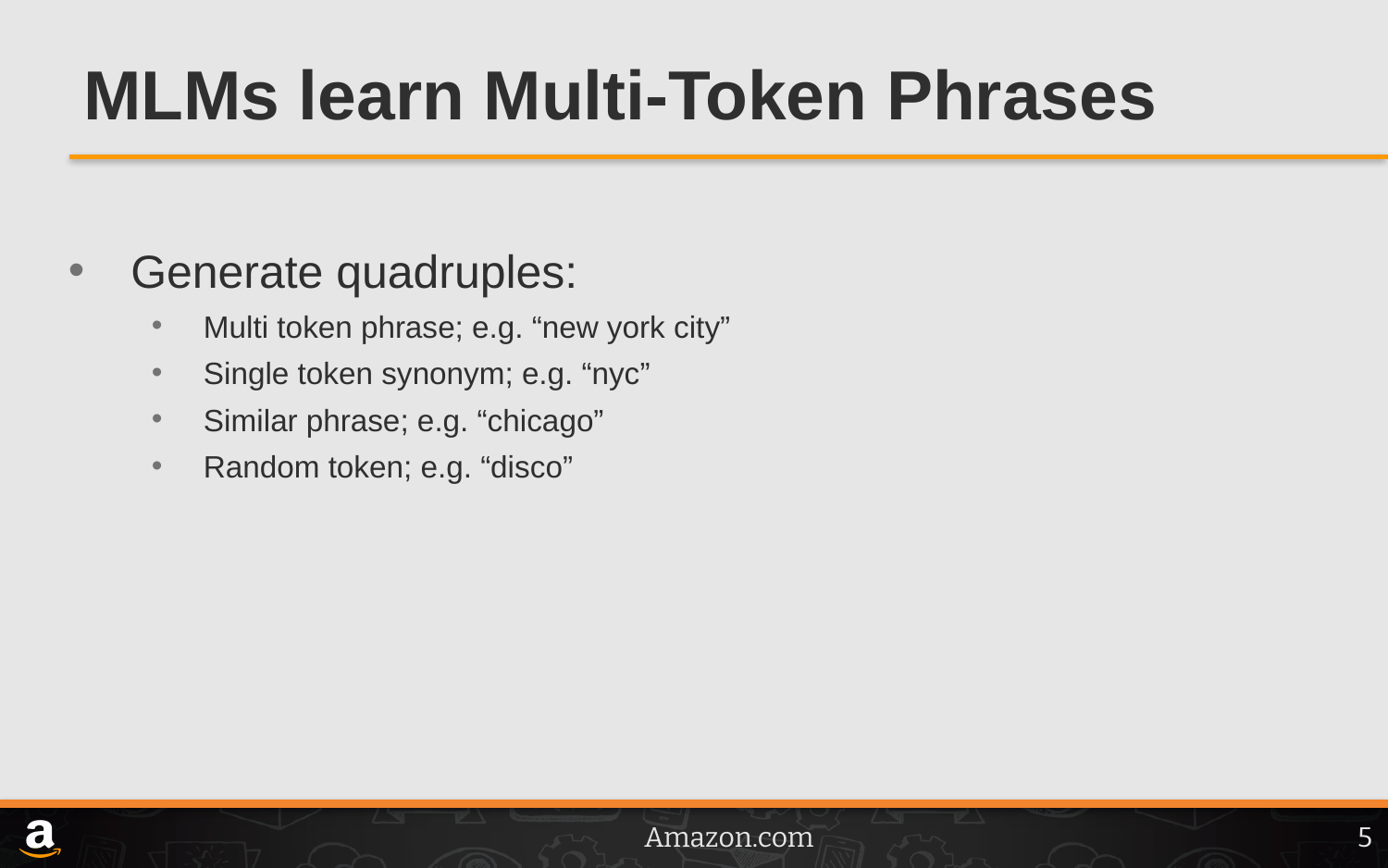

# MLMs learn Multi-Token Phrases
Generate quadruples:
Multi token phrase; e.g. “new york city”
Single token synonym; e.g. “nyc”
Similar phrase; e.g. “chicago”
Random token; e.g. “disco”

5
Amazon.com